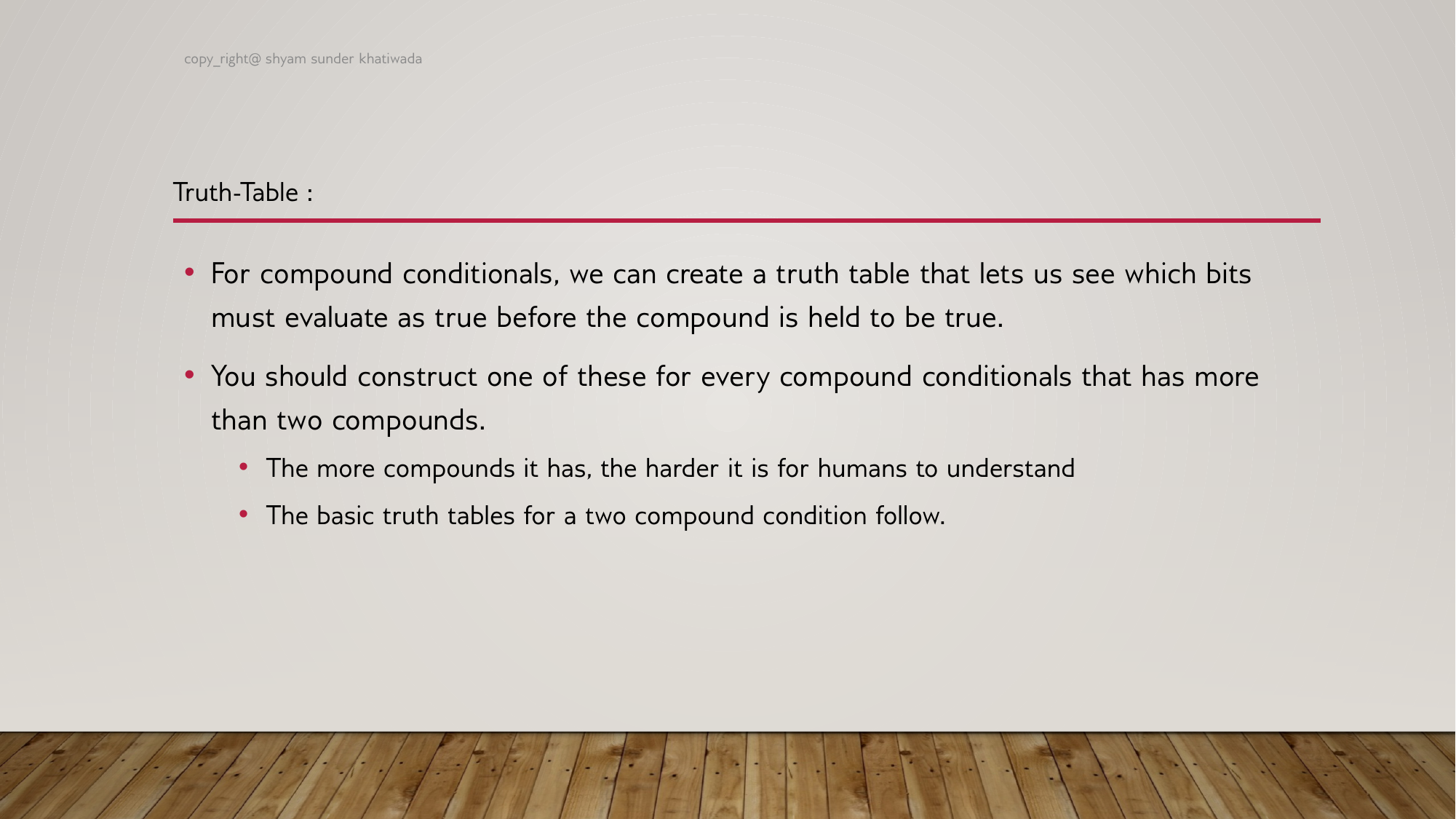

copy_right@ shyam sunder khatiwada
Truth-Table :
For compound conditionals, we can create a truth table that lets us see which bits must evaluate as true before the compound is held to be true.
You should construct one of these for every compound conditionals that has more than two compounds.
The more compounds it has, the harder it is for humans to understand
The basic truth tables for a two compound condition follow.